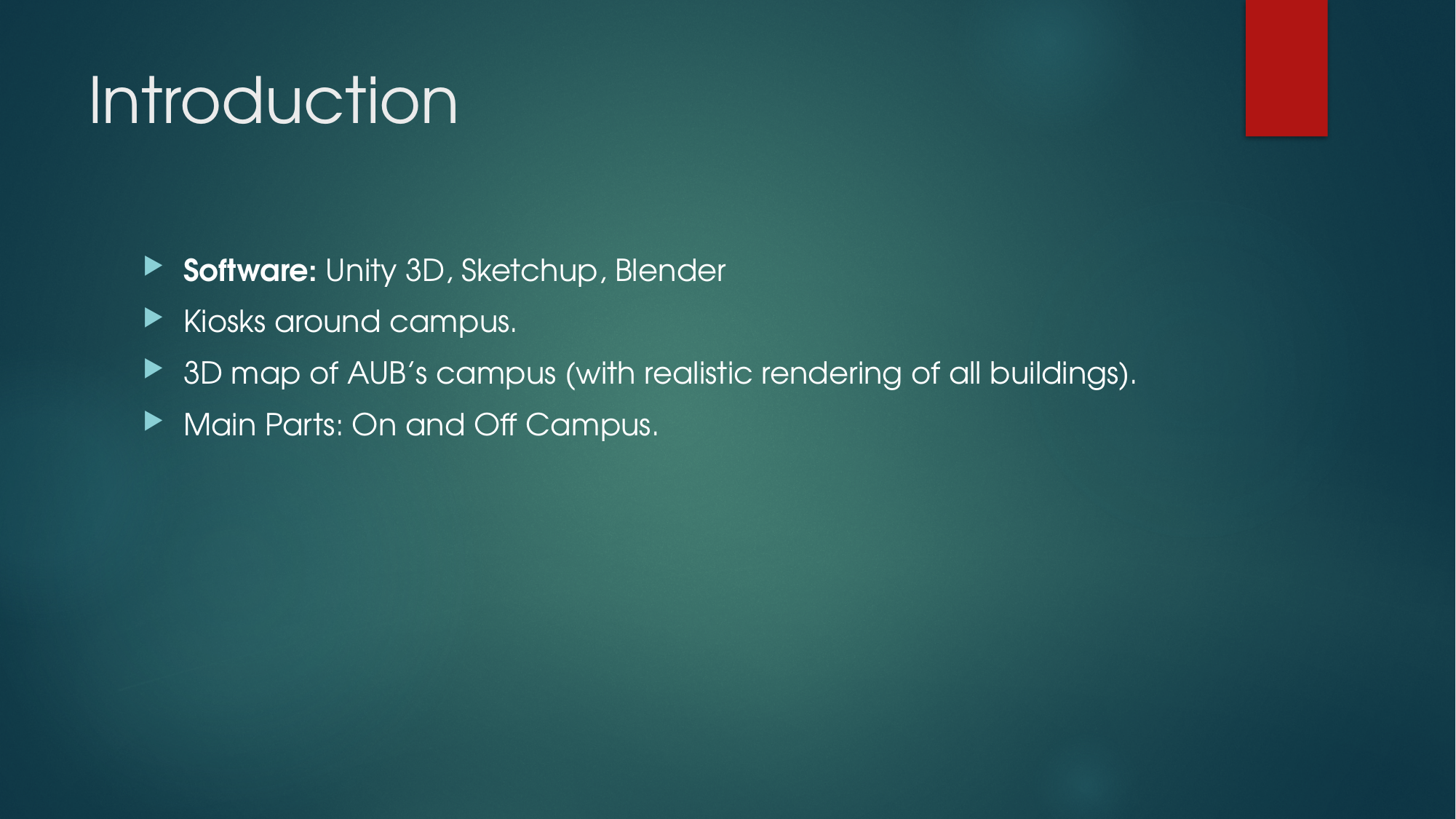

# Introduction
Software: Unity 3D, Sketchup, Blender
Kiosks around campus.
3D map of AUB’s campus (with realistic rendering of all buildings).
Main Parts: On and Off Campus.